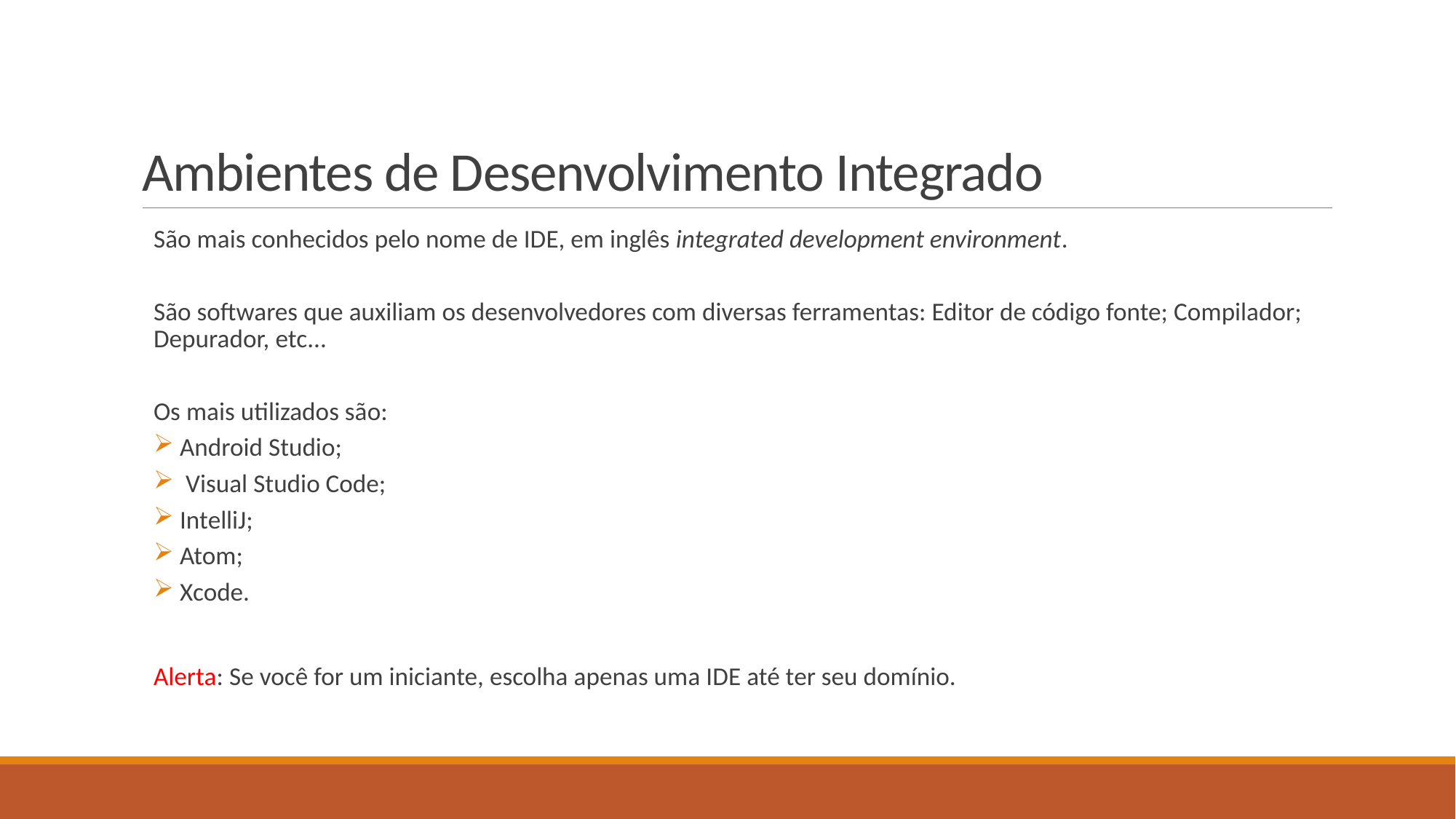

# Ambientes de Desenvolvimento Integrado
São mais conhecidos pelo nome de IDE, em inglês integrated development environment.

São softwares que auxiliam os desenvolvedores com diversas ferramentas: Editor de código fonte; Compilador; Depurador, etc...

Os mais utilizados são:
 Android Studio;
  Visual Studio Code;
 IntelliJ;
 Atom;
 Xcode.

Alerta: Se você for um iniciante, escolha apenas uma IDE até ter seu domínio.